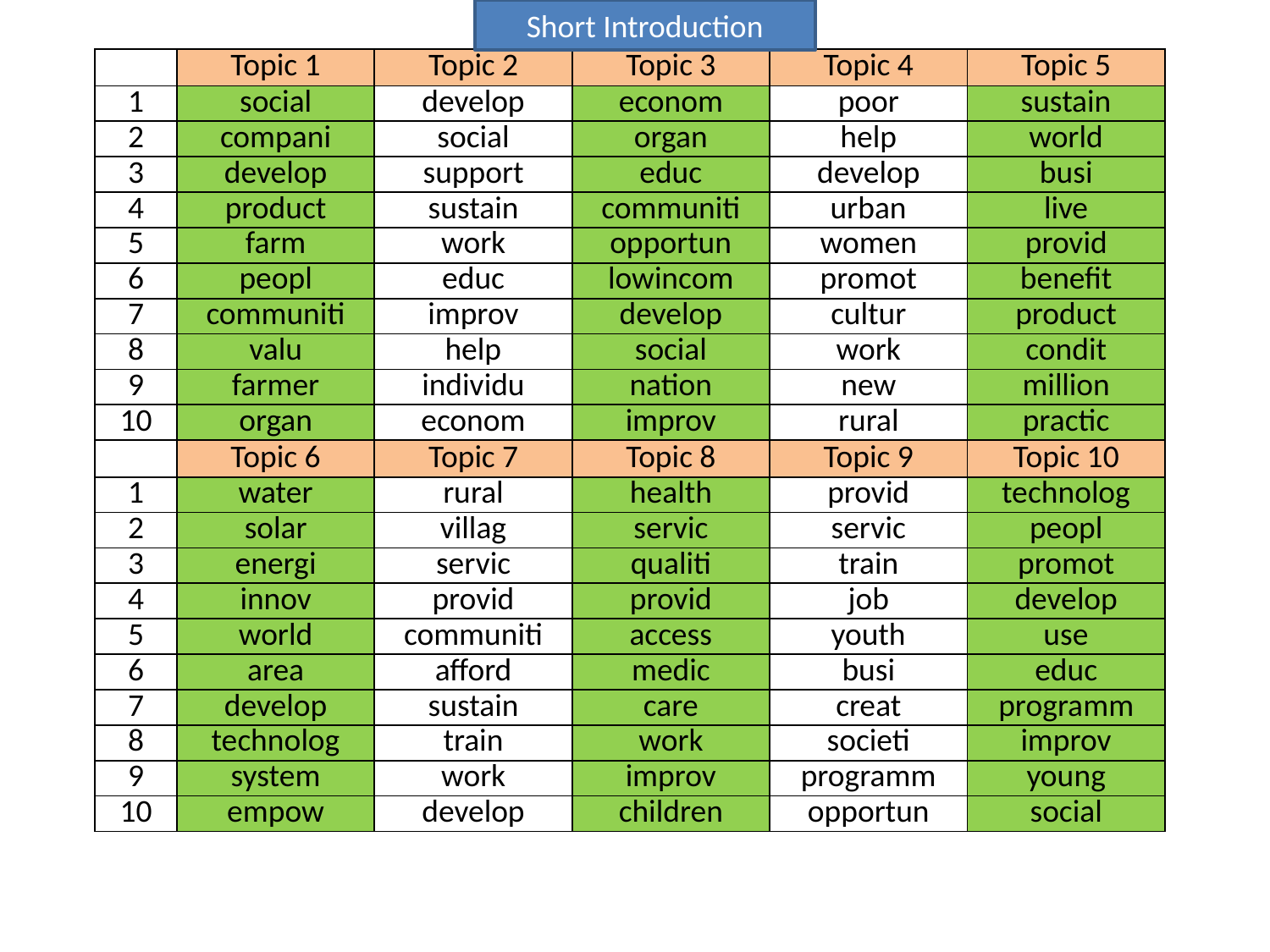

Short Introduction
|  | Topic 1 | Topic 2 | Topic 3 | Topic 4 | Topic 5 |
| --- | --- | --- | --- | --- | --- |
| 1 | social | develop | econom | poor | sustain |
| 2 | compani | social | organ | help | world |
| 3 | develop | support | educ | develop | busi |
| 4 | product | sustain | communiti | urban | live |
| 5 | farm | work | opportun | women | provid |
| 6 | peopl | educ | lowincom | promot | benefit |
| 7 | communiti | improv | develop | cultur | product |
| 8 | valu | help | social | work | condit |
| 9 | farmer | individu | nation | new | million |
| 10 | organ | econom | improv | rural | practic |
|  | Topic 6 | Topic 7 | Topic 8 | Topic 9 | Topic 10 |
| 1 | water | rural | health | provid | technolog |
| 2 | solar | villag | servic | servic | peopl |
| 3 | energi | servic | qualiti | train | promot |
| 4 | innov | provid | provid | job | develop |
| 5 | world | communiti | access | youth | use |
| 6 | area | afford | medic | busi | educ |
| 7 | develop | sustain | care | creat | programm |
| 8 | technolog | train | work | societi | improv |
| 9 | system | work | improv | programm | young |
| 10 | empow | develop | children | opportun | social |